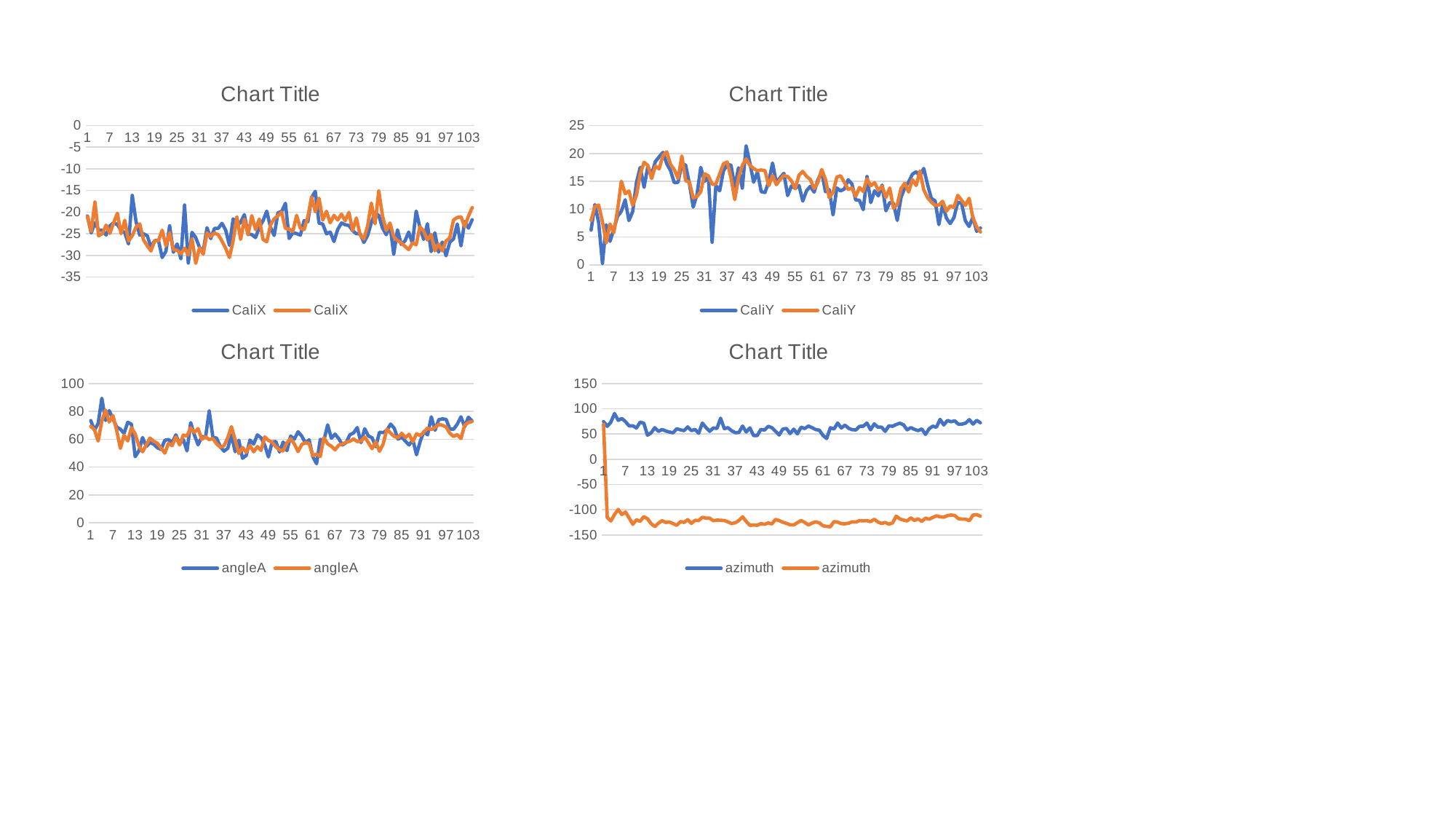

### Chart:

| Category | CaliX | CaliX |
|---|---|---|

### Chart:

| Category | CaliY | CaliY |
|---|---|---|

### Chart:

| Category | angleA | angleA |
|---|---|---|

### Chart:

| Category | azimuth | azimuth |
|---|---|---|